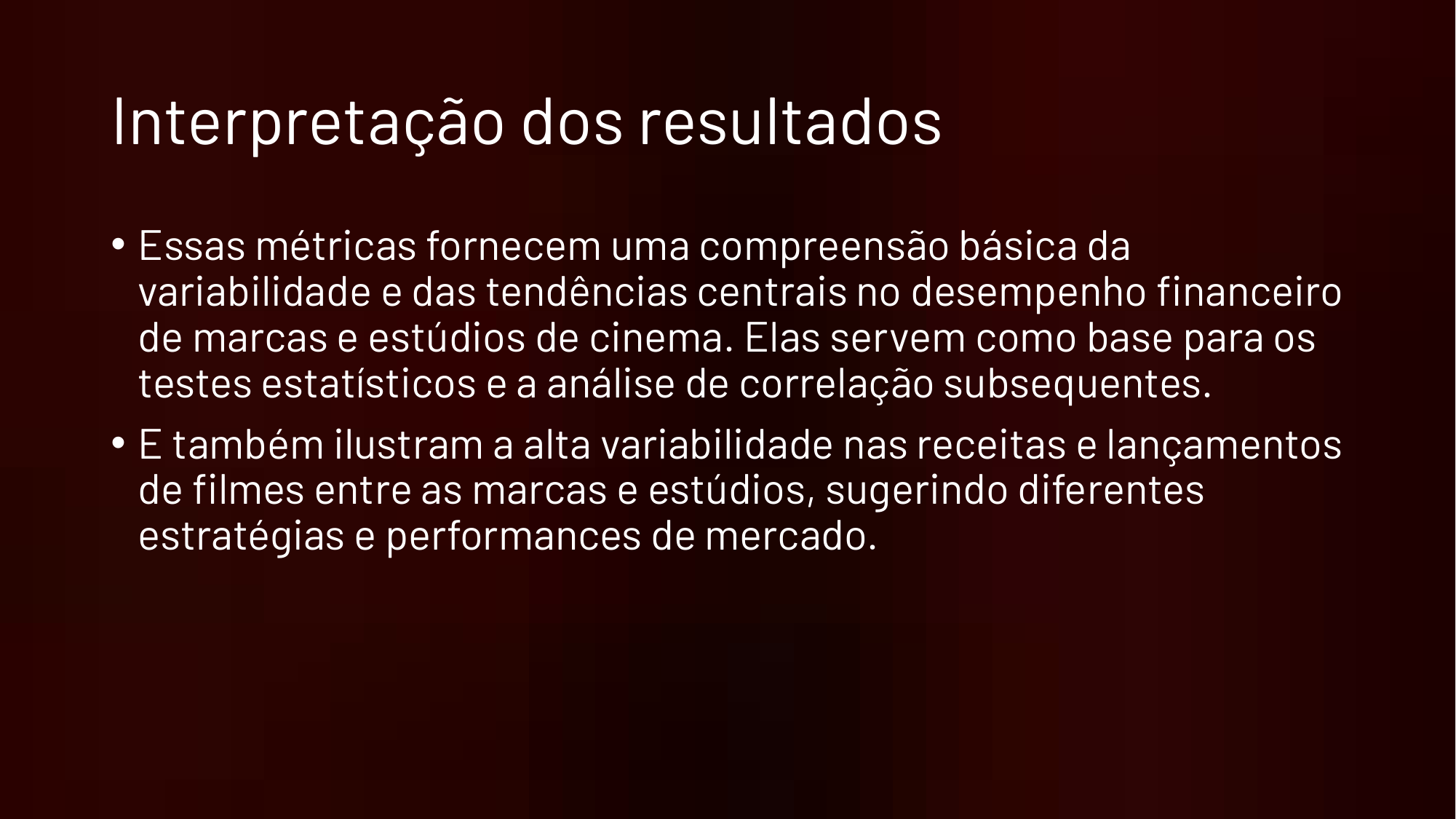

# Interpretação dos resultados
Essas métricas fornecem uma compreensão básica da variabilidade e das tendências centrais no desempenho financeiro de marcas e estúdios de cinema. Elas servem como base para os testes estatísticos e a análise de correlação subsequentes.
E também ilustram a alta variabilidade nas receitas e lançamentos de filmes entre as marcas e estúdios, sugerindo diferentes estratégias e performances de mercado.